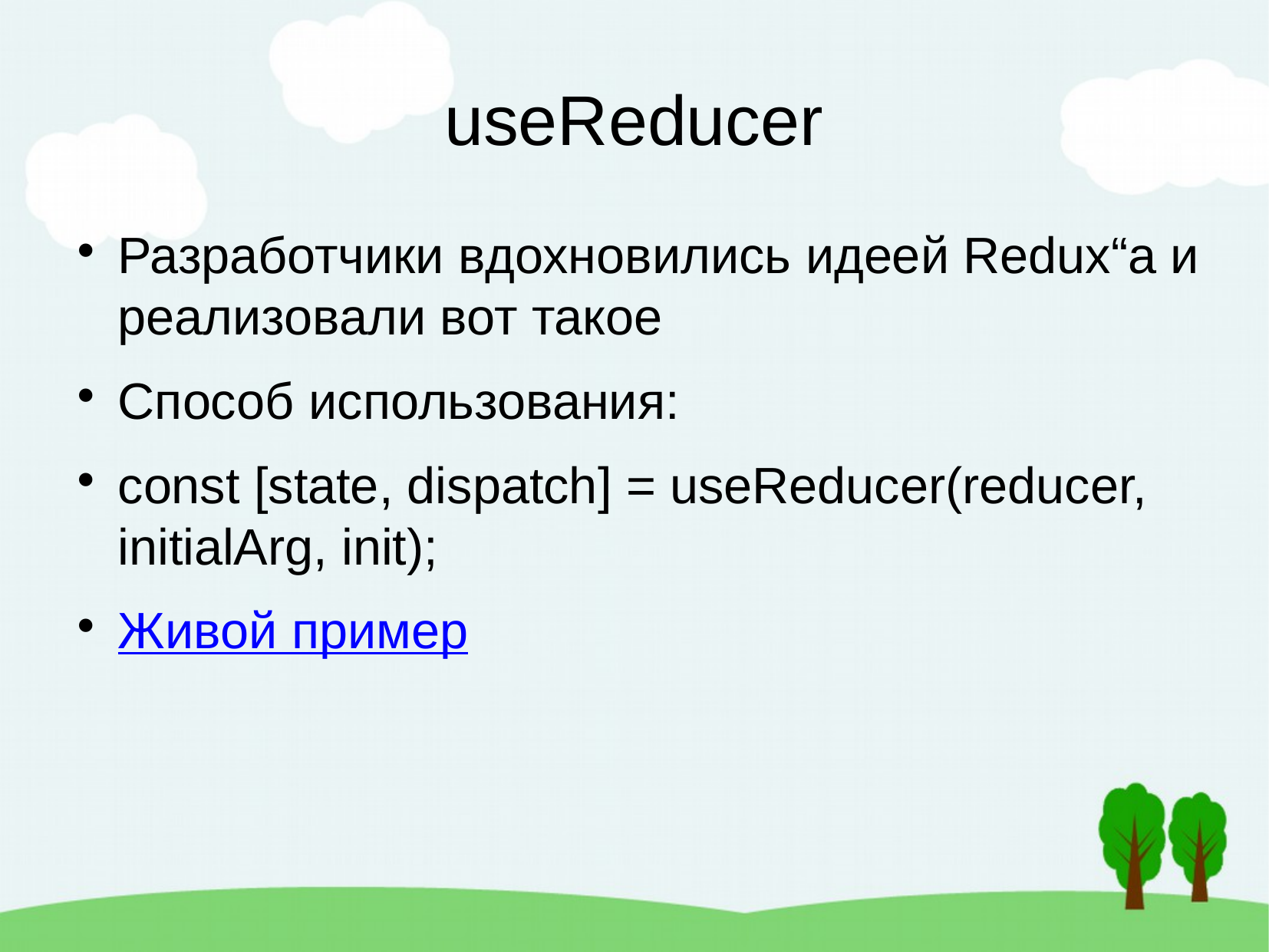

useReducer
Разработчики вдохновились идеей Redux“а и реализовали вот такое
Способ использования:
const [state, dispatch] = useReducer(reducer, initialArg, init);
Живой пример